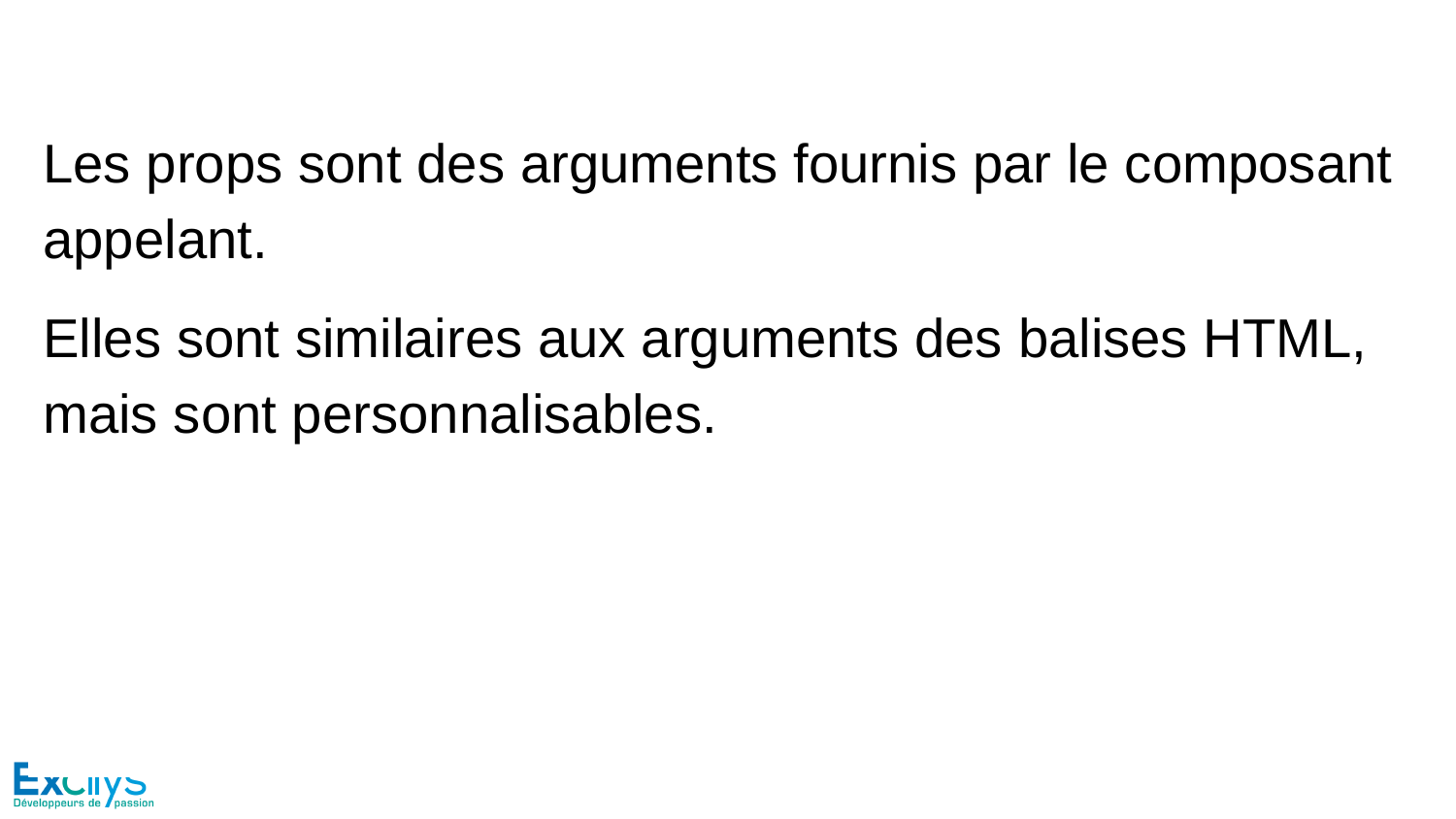

#

Les props sont des arguments fournis par le composant appelant.
Elles sont similaires aux arguments des balises HTML, mais sont personnalisables.